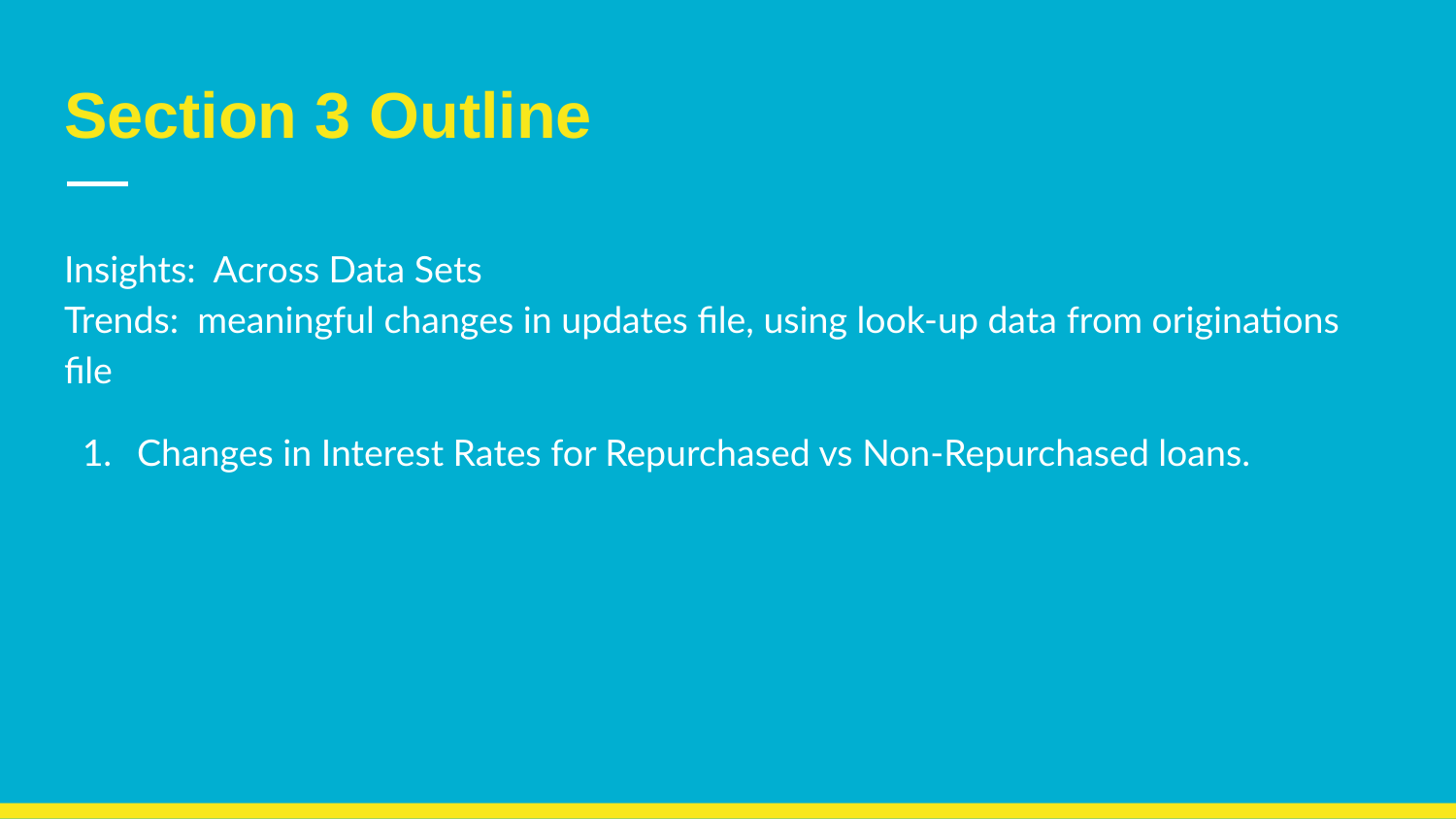

# Section 3 Outline
Insights:  Across Data Sets
Trends:  meaningful changes in updates file, using look-up data from originations file
Changes in Interest Rates for Repurchased vs Non-Repurchased loans.